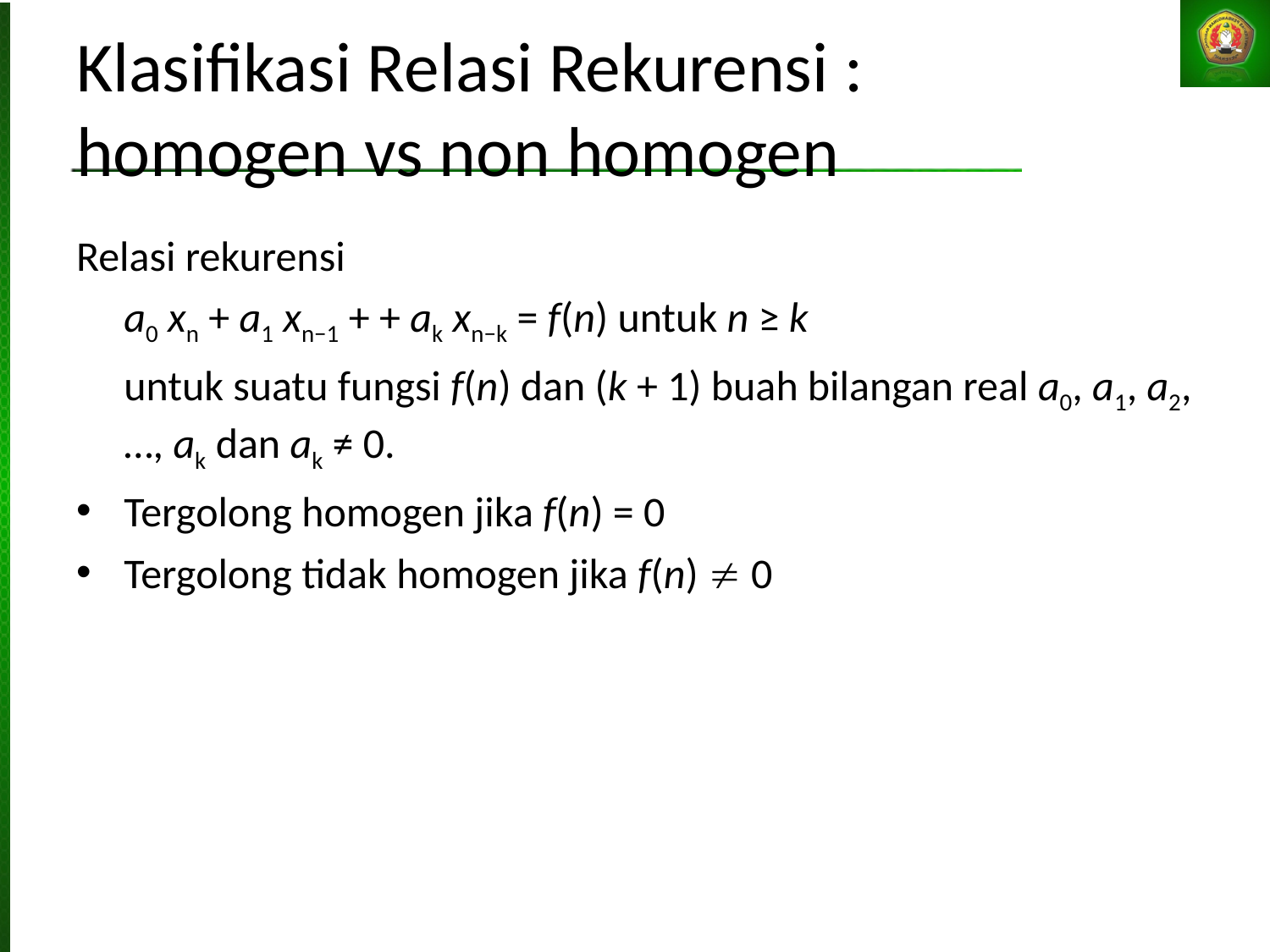

Klasifikasi Relasi Rekurensi :
homogen vs non homogen
Relasi rekurensi
	a0 xn + a1 xn−1 + + ak xn−k = f(n) untuk n ≥ k
	untuk suatu fungsi f(n) dan (k + 1) buah bilangan real a0, a1, a2, …, ak dan ak ≠ 0.
Tergolong homogen jika f(n) = 0
Tergolong tidak homogen jika f(n) ≠ 0